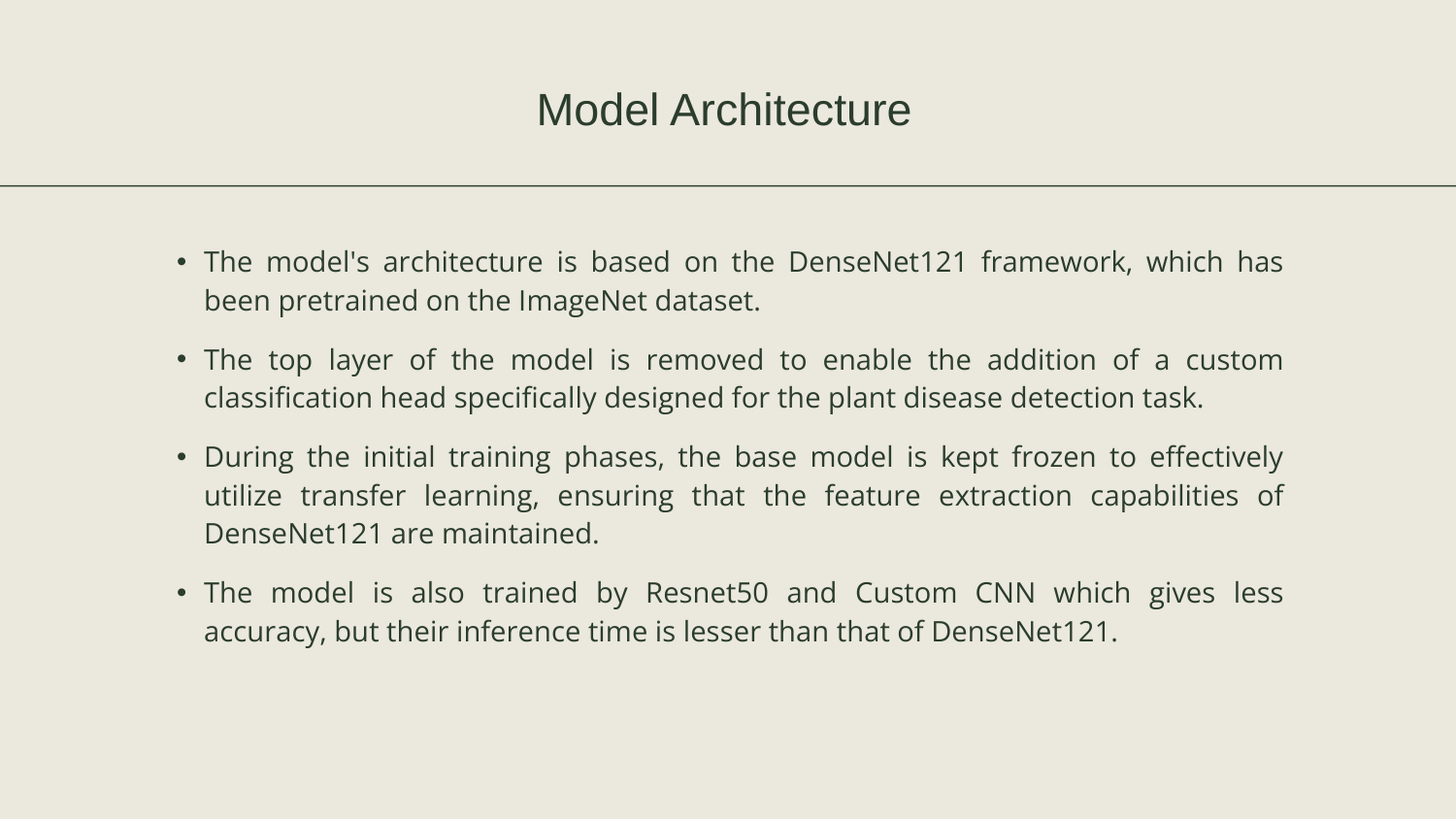

# Model Architecture
The model's architecture is based on the DenseNet121 framework, which has been pretrained on the ImageNet dataset.
The top layer of the model is removed to enable the addition of a custom classification head specifically designed for the plant disease detection task.
During the initial training phases, the base model is kept frozen to effectively utilize transfer learning, ensuring that the feature extraction capabilities of DenseNet121 are maintained.
The model is also trained by Resnet50 and Custom CNN which gives less accuracy, but their inference time is lesser than that of DenseNet121.